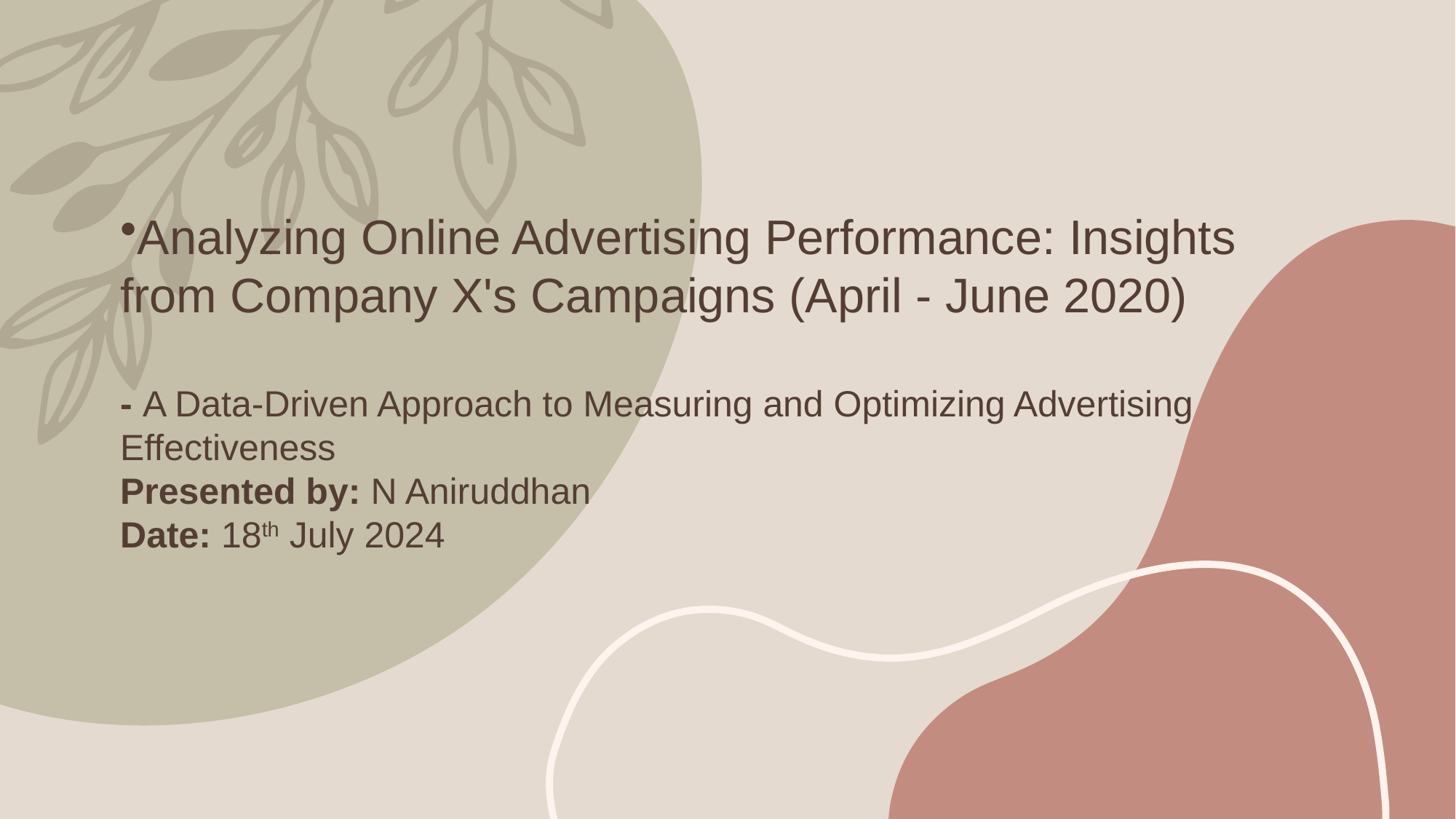

# Analyzing Online Advertising Performance: Insights from Company X's Campaigns (April - June 2020) - A Data-Driven Approach to Measuring and Optimizing Advertising Effectiveness Presented by: N Aniruddhan Date: 18th July 2024